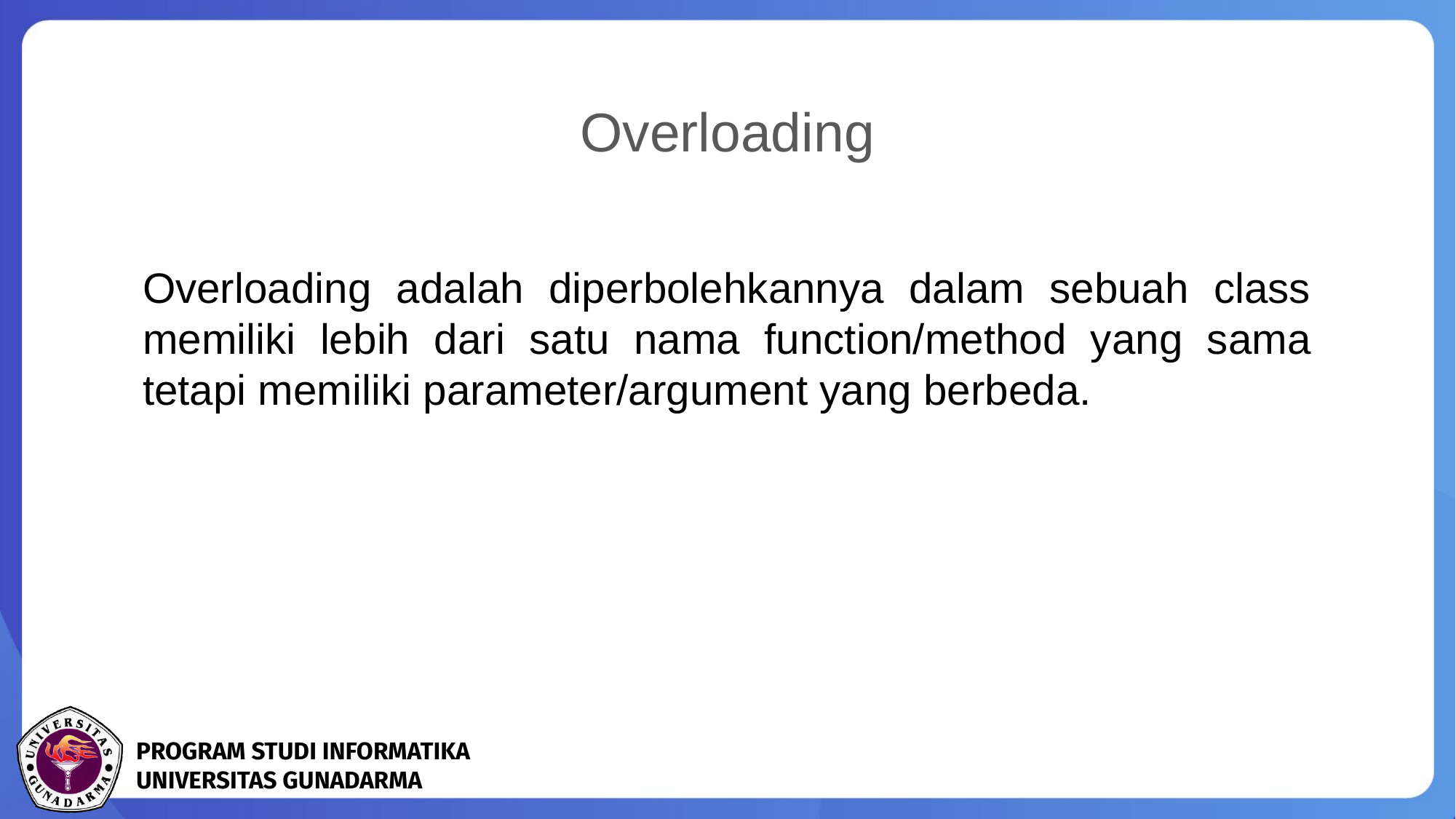

Overloading
Overloading adalah diperbolehkannya dalam sebuah class memiliki lebih dari satu nama function/method yang sama tetapi memiliki parameter/argument yang berbeda.